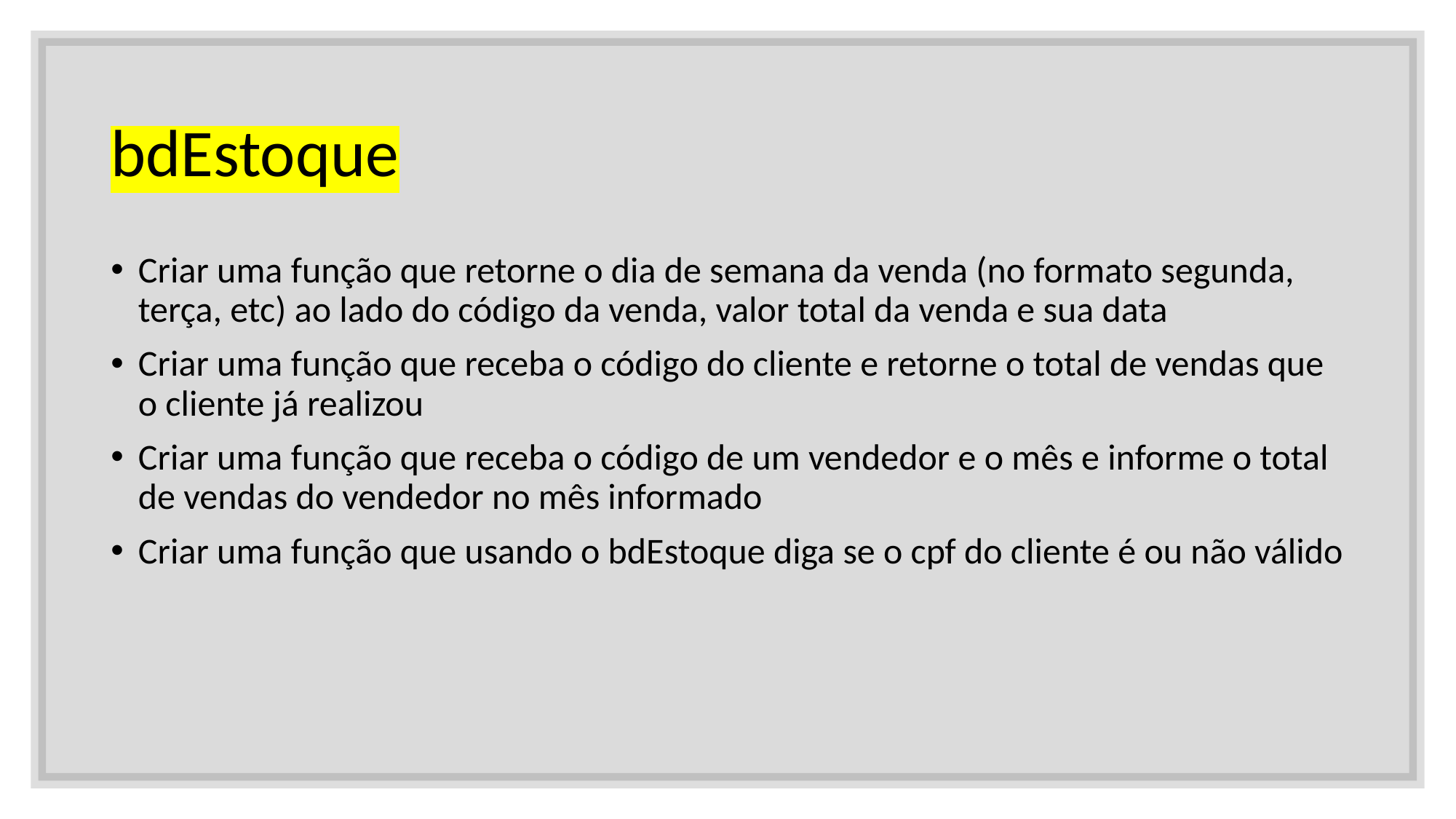

# bdEstoque
Criar uma função que retorne o dia de semana da venda (no formato segunda, terça, etc) ao lado do código da venda, valor total da venda e sua data
Criar uma função que receba o código do cliente e retorne o total de vendas que o cliente já realizou
Criar uma função que receba o código de um vendedor e o mês e informe o total de vendas do vendedor no mês informado
Criar uma função que usando o bdEstoque diga se o cpf do cliente é ou não válido